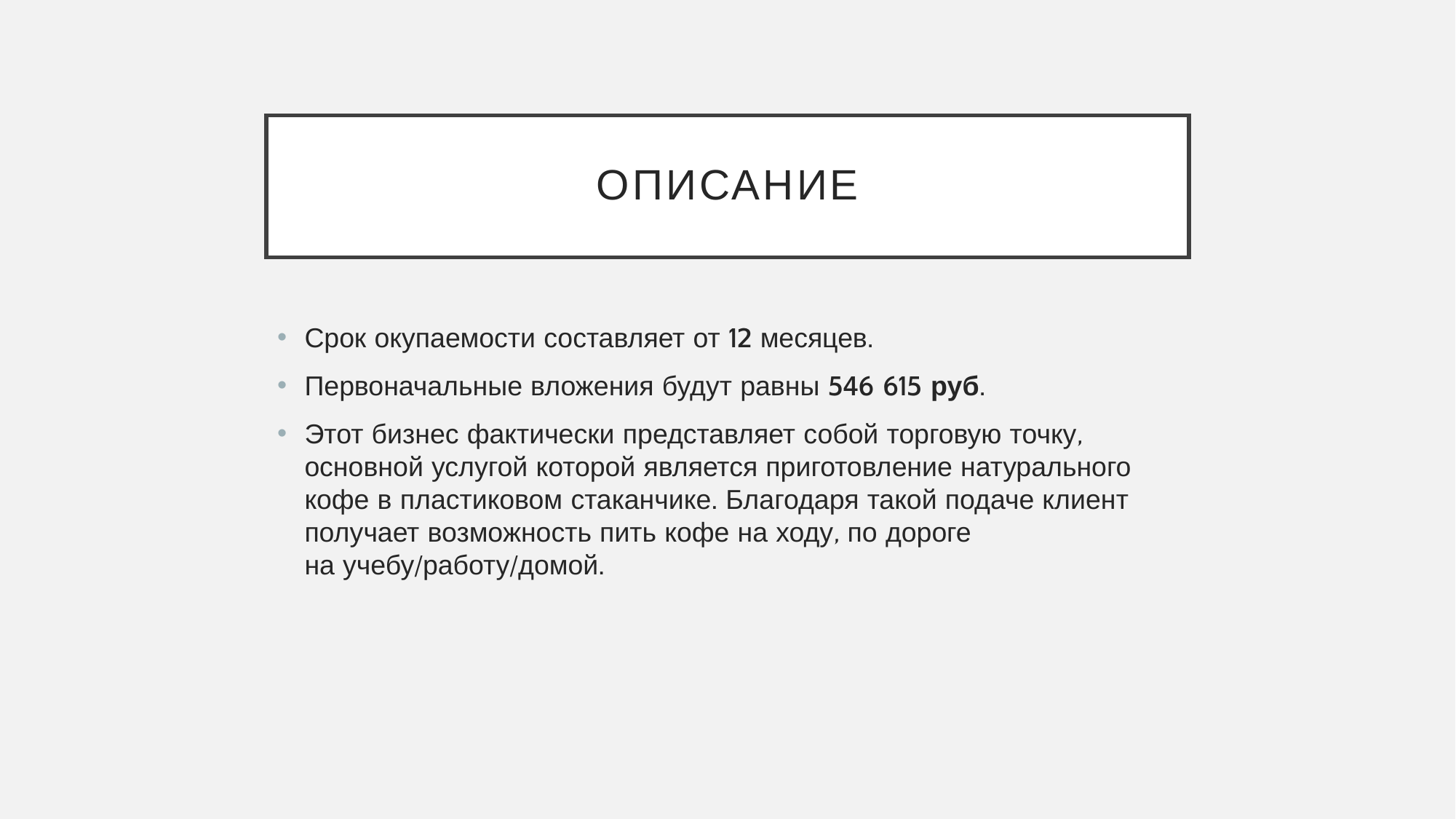

# Описание
Срок окупаемости составляет от 12 месяцев.
Первоначальные вложения будут равны 546 615 ‬руб.
Этот бизнес фактически представляет собой торговую точку, основной услугой которой является приготовление натурального кофе в пластиковом стаканчике. Благодаря такой подаче клиент получает возможность пить кофе на ходу, по дороге на учебу/работу/домой.